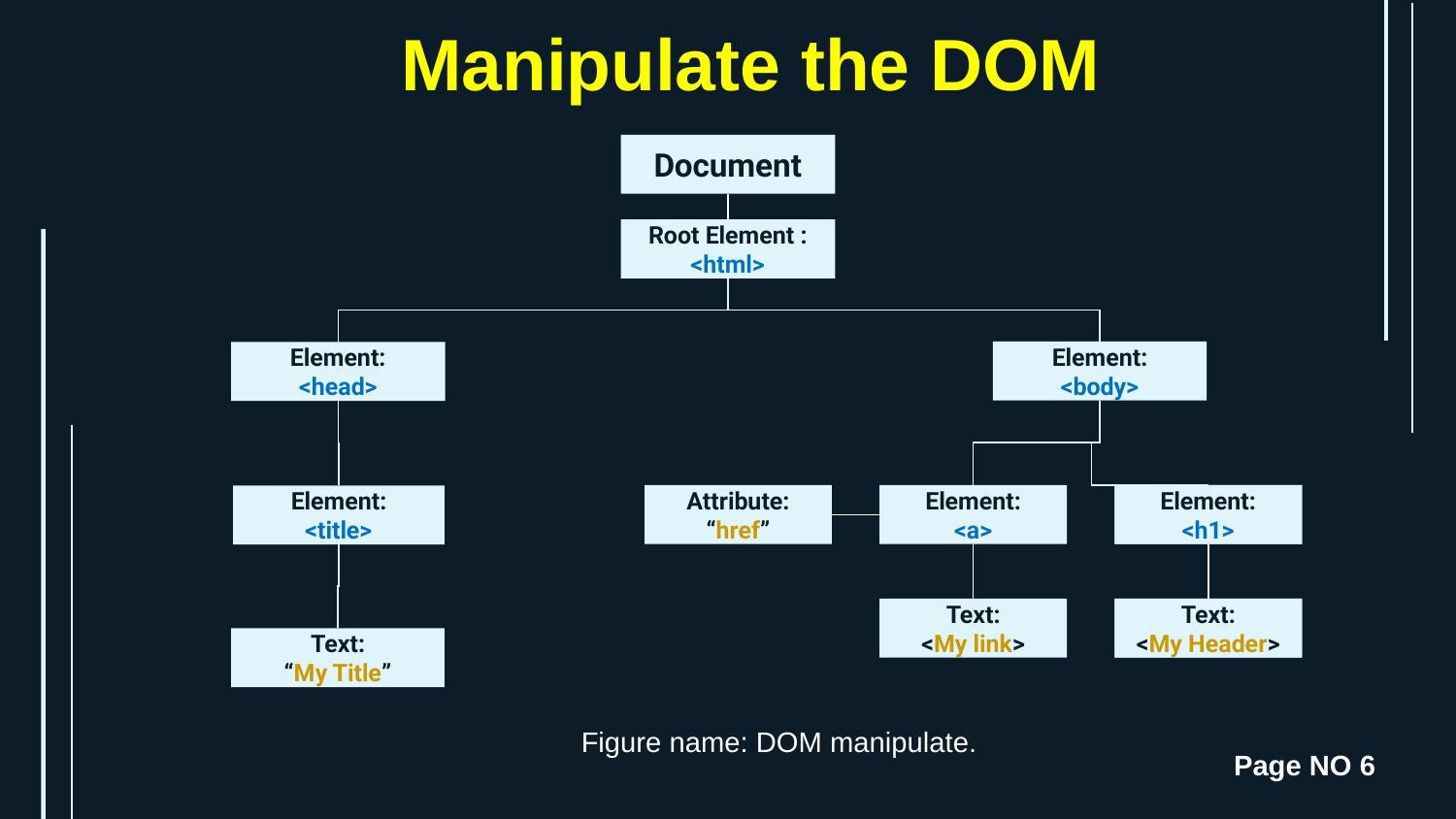

Manipulate the DOM
Document
Root Element :
<html>
Element:
<body>
Element:
<head>
Element:
<h1>
Element:
<h1>
Attribute:
“href”
Element:
<a>
Element:
<title>
Text:
<My Header>
Text:
<My link>
Text:
<My Header>
Text:
“My Title”
Figure name: DOM manipulate.
Page NO 6